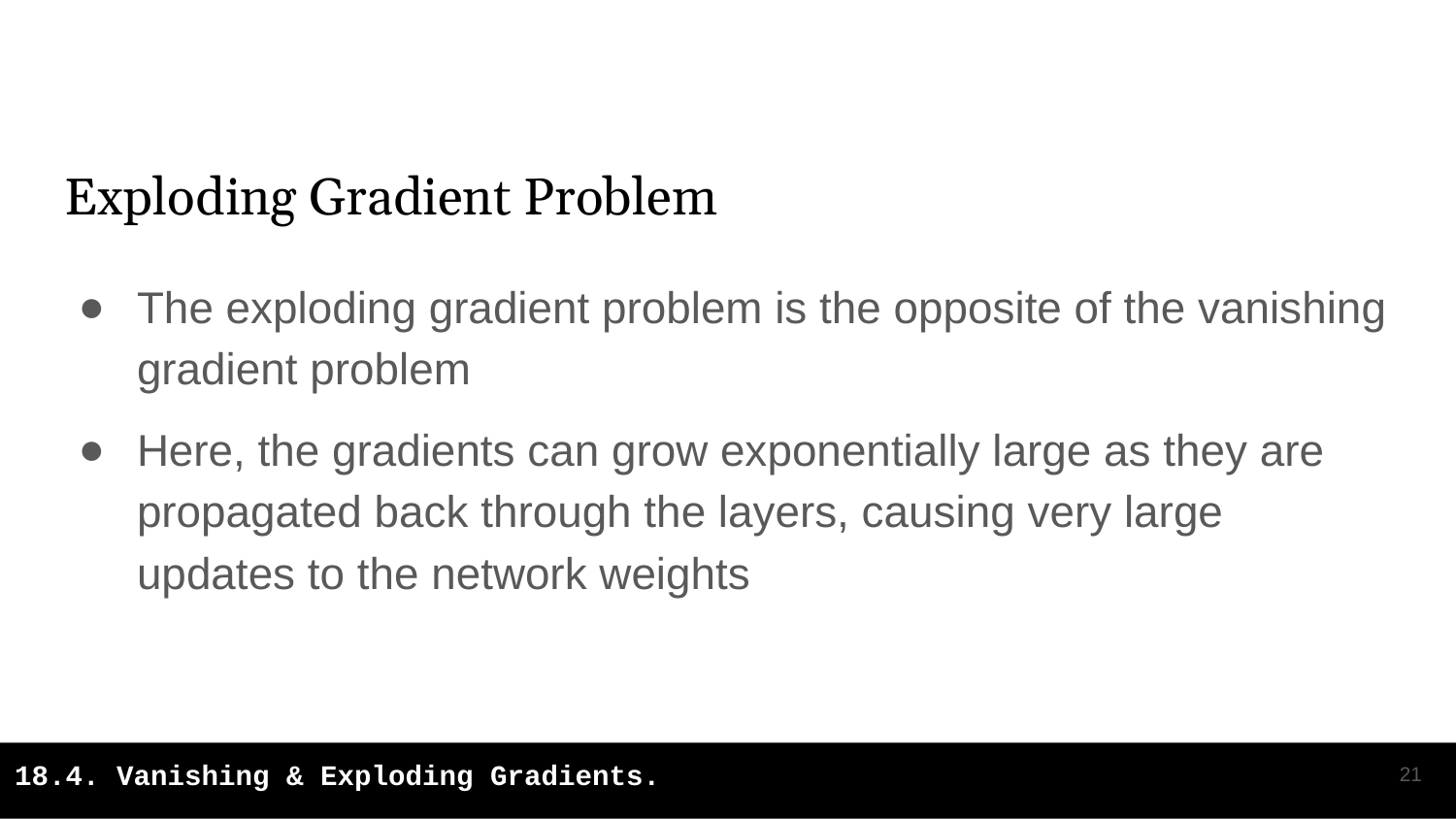

# Exploding Gradient Problem
The exploding gradient problem is the opposite of the vanishing gradient problem
Here, the gradients can grow exponentially large as they are propagated back through the layers, causing very large updates to the network weights
21
18.4. Vanishing & Exploding Gradients.